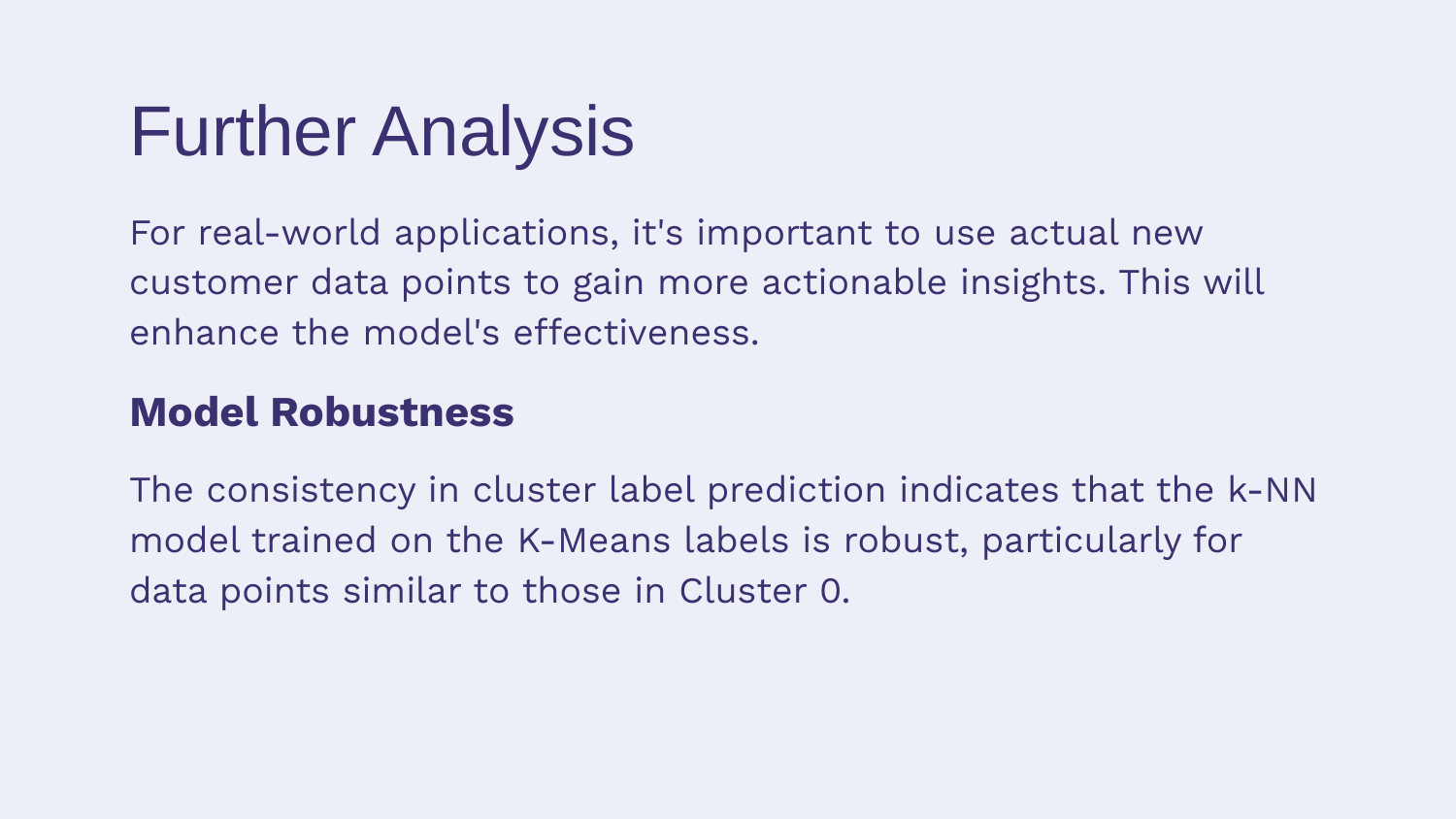

# Further Analysis
For real-world applications, it's important to use actual new customer data points to gain more actionable insights. This will enhance the model's effectiveness.
Model Robustness
The consistency in cluster label prediction indicates that the k-NN model trained on the K-Means labels is robust, particularly for data points similar to those in Cluster 0.